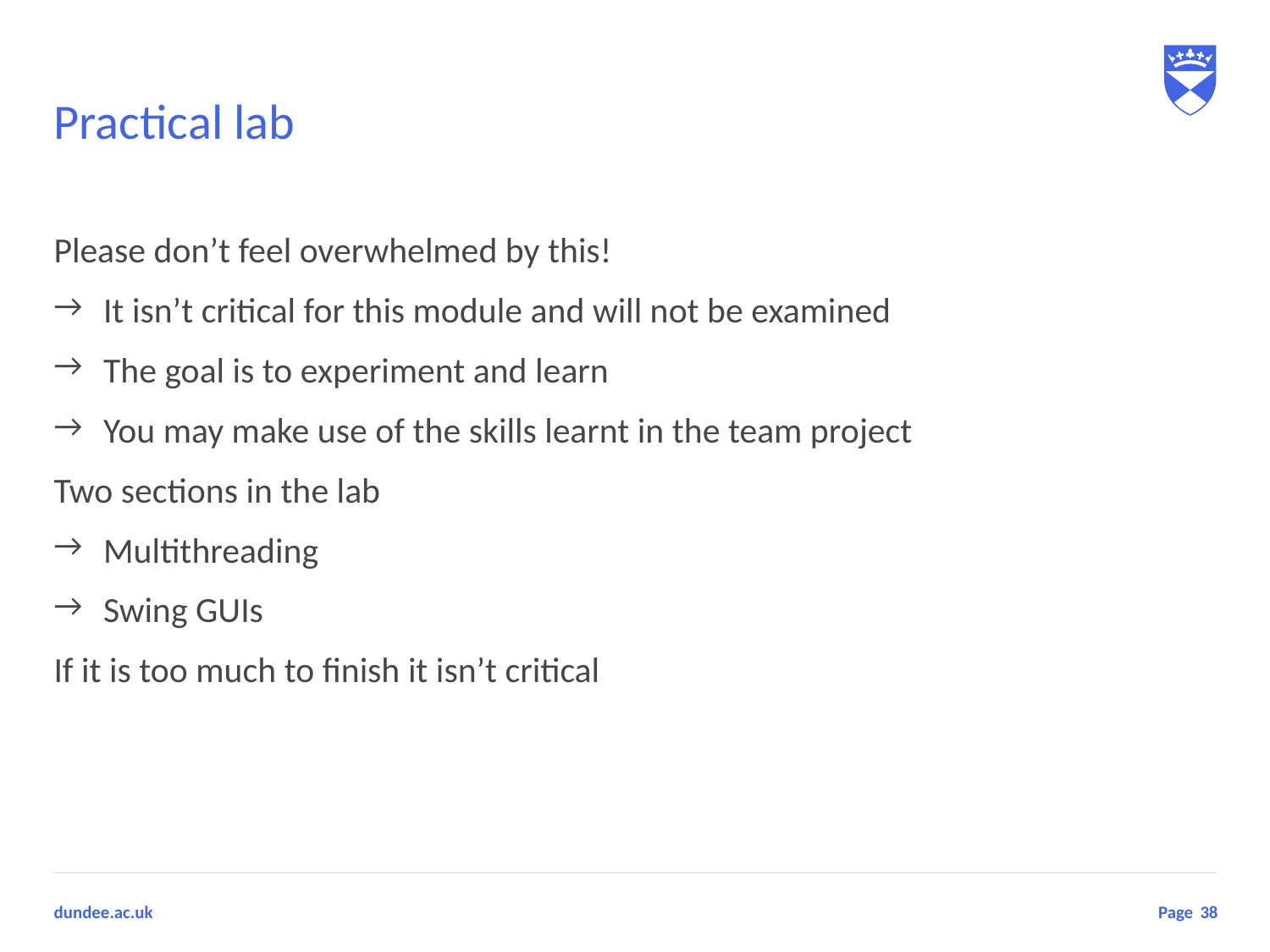

# Practical lab
Please don’t feel overwhelmed by this!
It isn’t critical for this module and will not be examined
The goal is to experiment and learn
You may make use of the skills learnt in the team project
Two sections in the lab
Multithreading
Swing GUIs
If it is too much to finish it isn’t critical
38